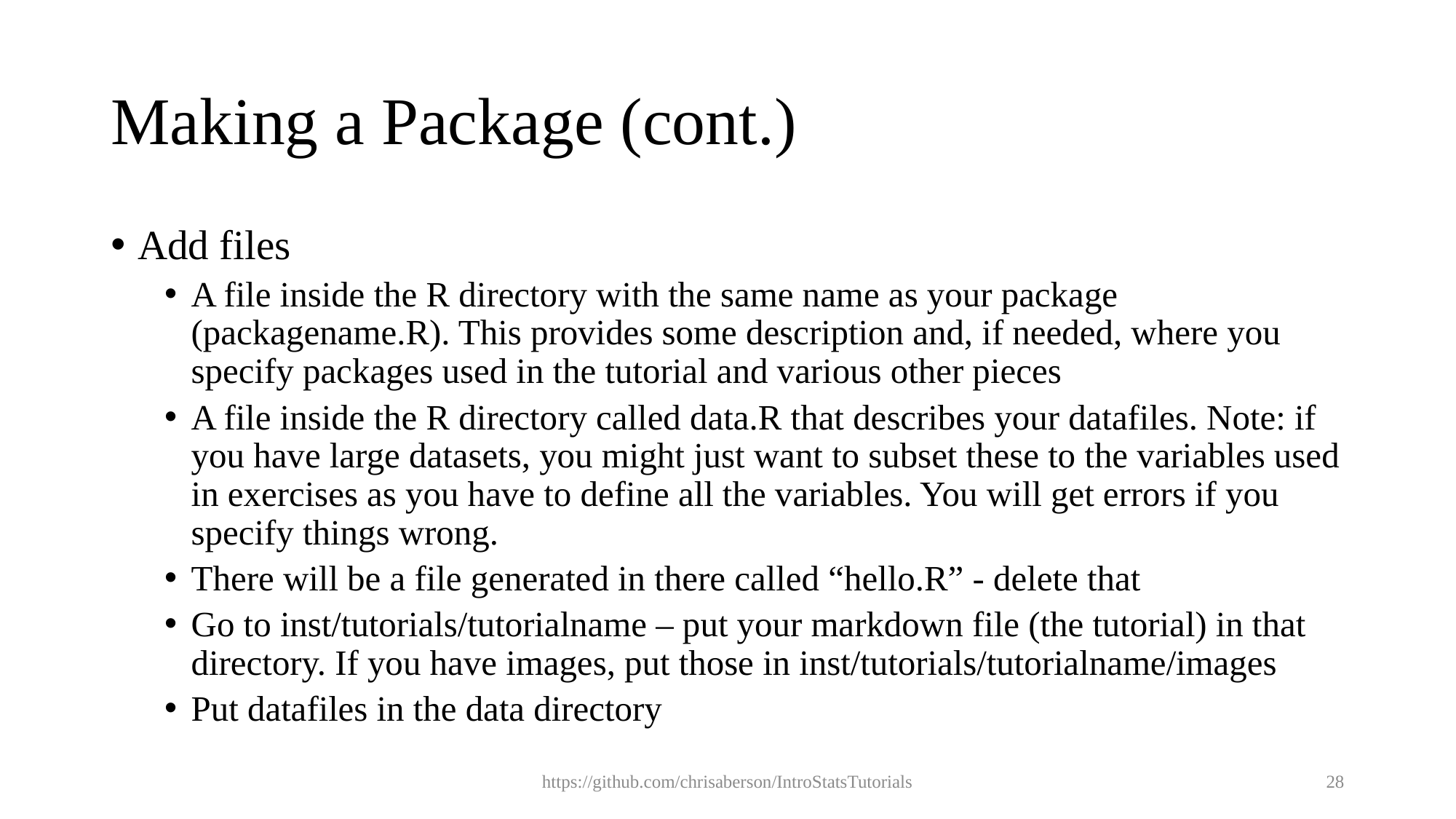

# Making a Package (cont.)
Add files
A file inside the R directory with the same name as your package (packagename.R). This provides some description and, if needed, where you specify packages used in the tutorial and various other pieces
A file inside the R directory called data.R that describes your datafiles. Note: if you have large datasets, you might just want to subset these to the variables used in exercises as you have to define all the variables. You will get errors if you specify things wrong.
There will be a file generated in there called “hello.R” - delete that
Go to inst/tutorials/tutorialname – put your markdown file (the tutorial) in that directory. If you have images, put those in inst/tutorials/tutorialname/images
Put datafiles in the data directory

https://github.com/chrisaberson/IntroStatsTutorials
28